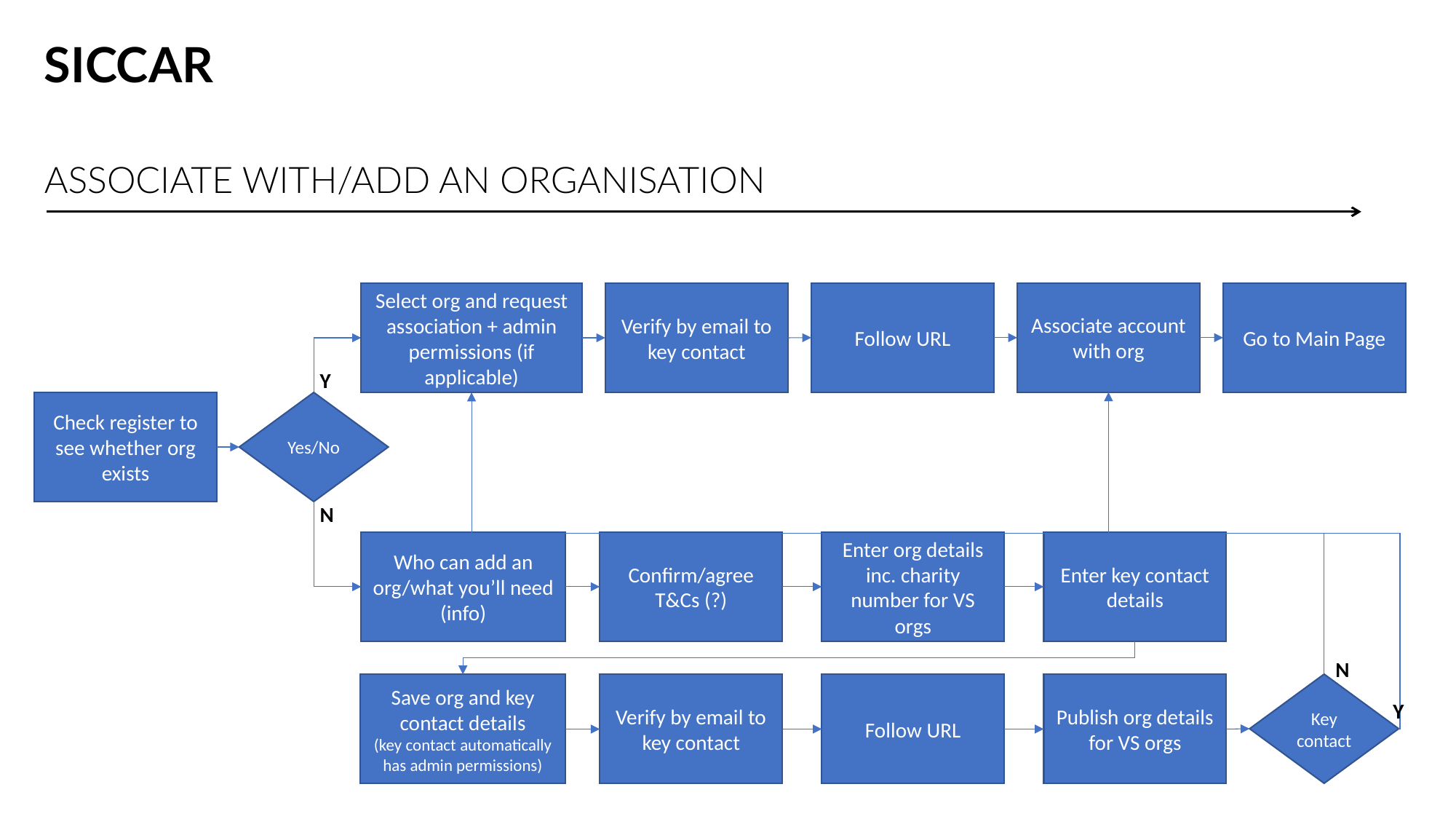

SICCAR
ASSOCIATE WITH/ADD AN ORGANISATION
Follow URL
Associate account with org
Go to Main Page
Select org and request association + admin permissions (if applicable)
Verify by email to key contact
Y
Check register to see whether org exists
Yes/No
N
Who can add an org/what you’ll need (info)
Confirm/agree T&Cs (?)
Enter org details inc. charity number for VS orgs
Enter key contact details
N
Key contact
Save org and key contact details
(key contact automatically has admin permissions)
Verify by email to key contact
Follow URL
Publish org details for VS orgs
Y